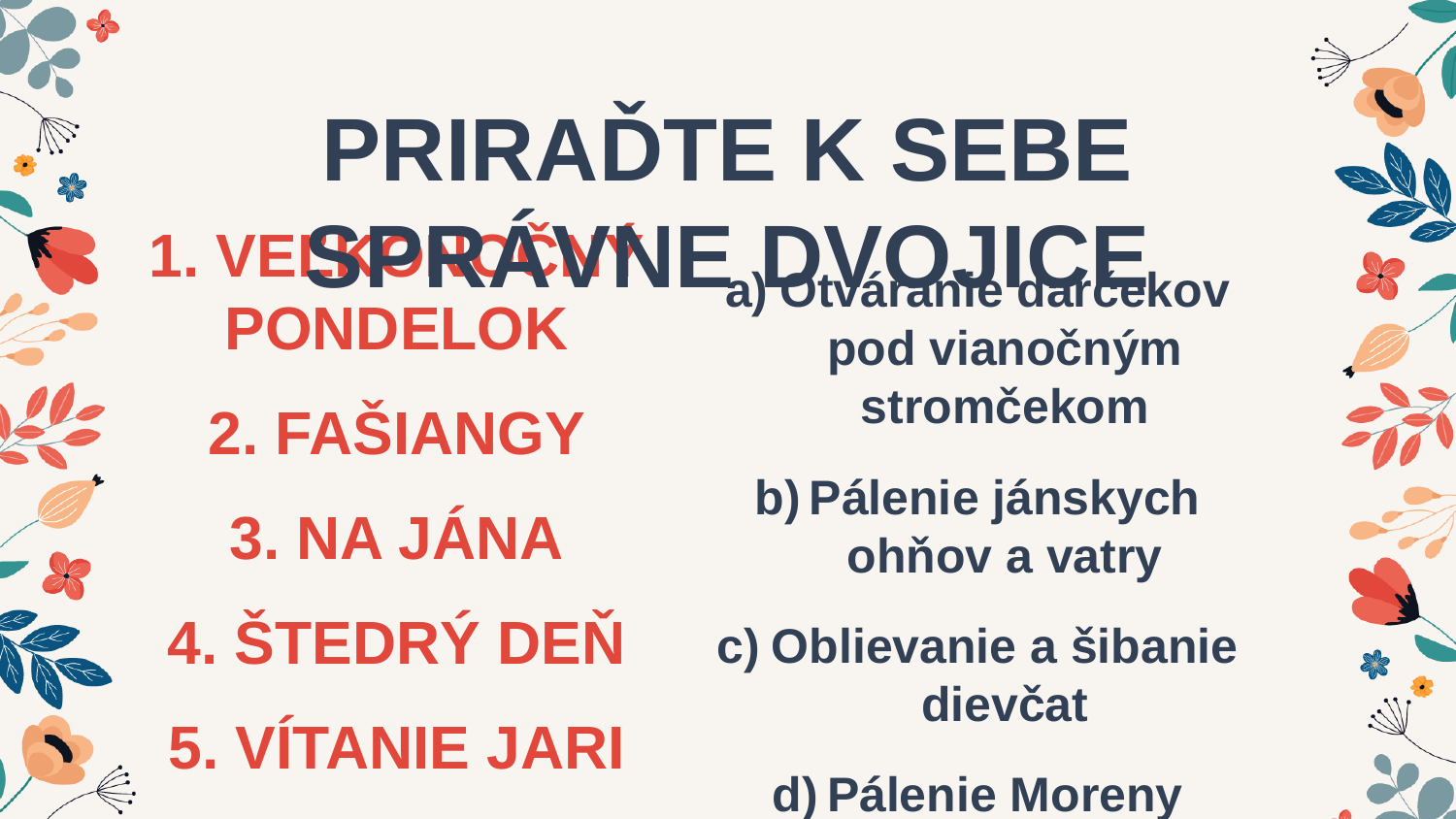

# PRIRAĎTE K SEBE SPRÁVNE DVOJICE
Otváranie darčekov pod vianočným stromčekom
Pálenie jánskych ohňov a vatry
Oblievanie a šibanie dievčat
Pálenie Moreny
Jedenie a pitie do sýtosti
1. VEĽKONOČNÝ PONDELOK
2. FAŠIANGY
3. NA JÁNA
4. ŠTEDRÝ DEŇ
5. VÍTANIE JARI